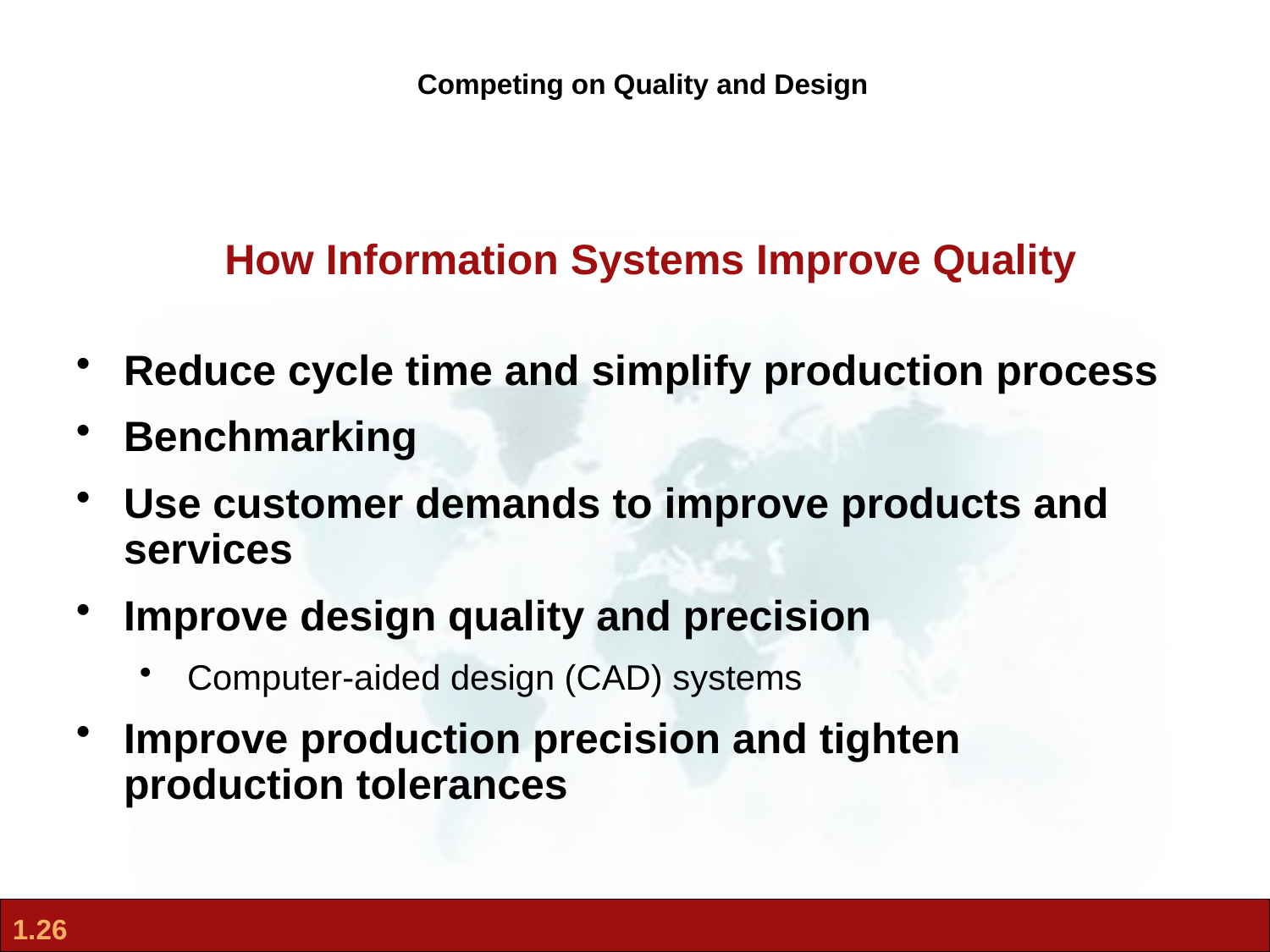

Competing on Quality and Design
How Information Systems Improve Quality

Reduce cycle time and simplify production process
Benchmarking
Use customer demands to improve products and services
Improve design quality and precision
Computer-aided design (CAD) systems
Improve production precision and tighten production tolerances